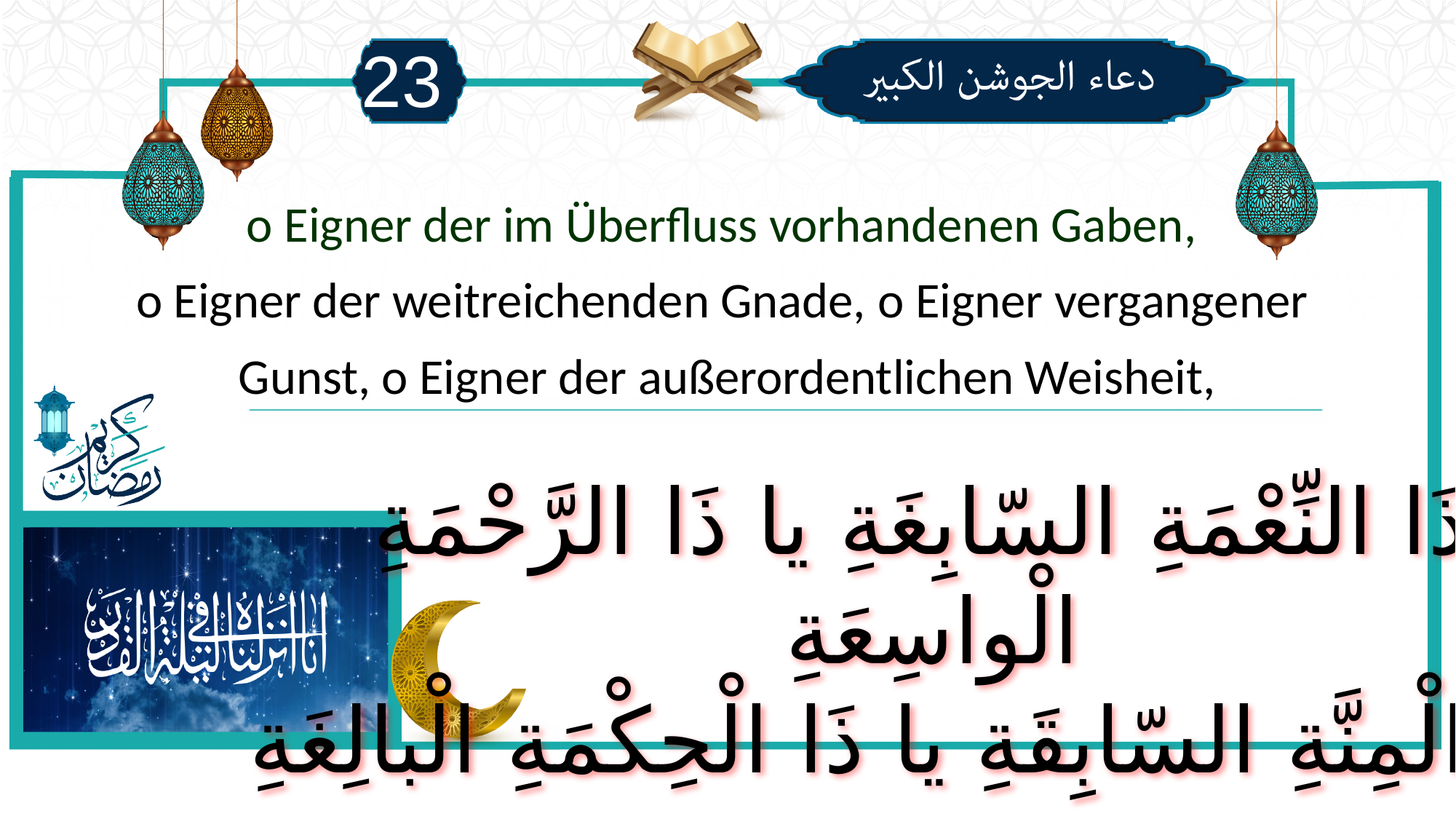

23
o Eigner der im Überfluss vorhandenen Gaben,
o Eigner der weitreichenden Gnade, o Eigner vergangener
Gunst, o Eigner der außerordentlichen Weisheit,
 يا ذَا النِّعْمَةِ السّابِغَةِ يا ذَا الرَّحْمَةِ الْواسِعَةِ
يا ذَا الْمِنَّةِ السّابِقَةِ يا ذَا الْحِكْمَةِ الْبالِغَةِ